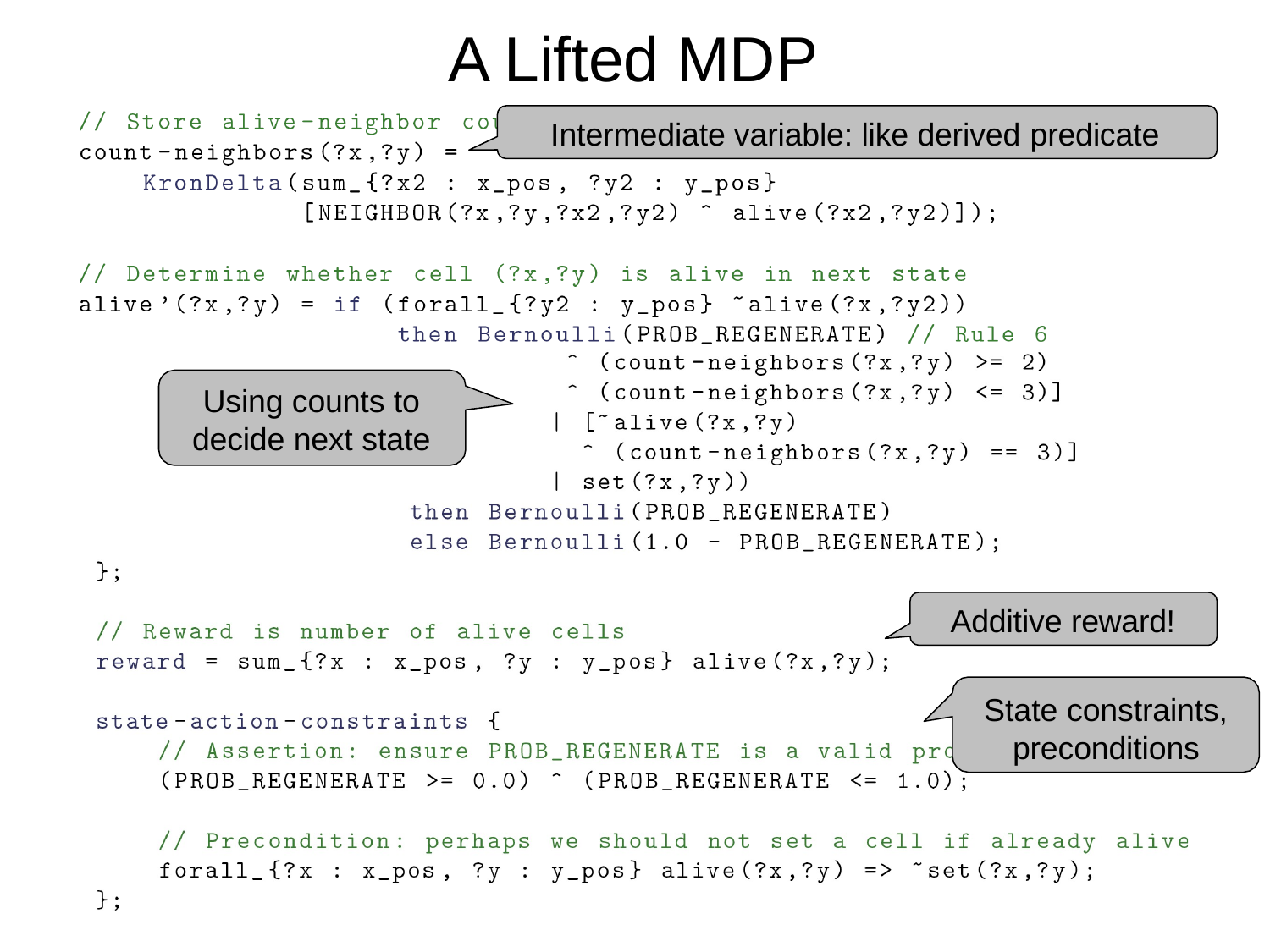

# A Lifted MDP

Intermediate variable: like derived predicate

Using counts to  decide next state

Additive reward!

State constraints,
preconditions